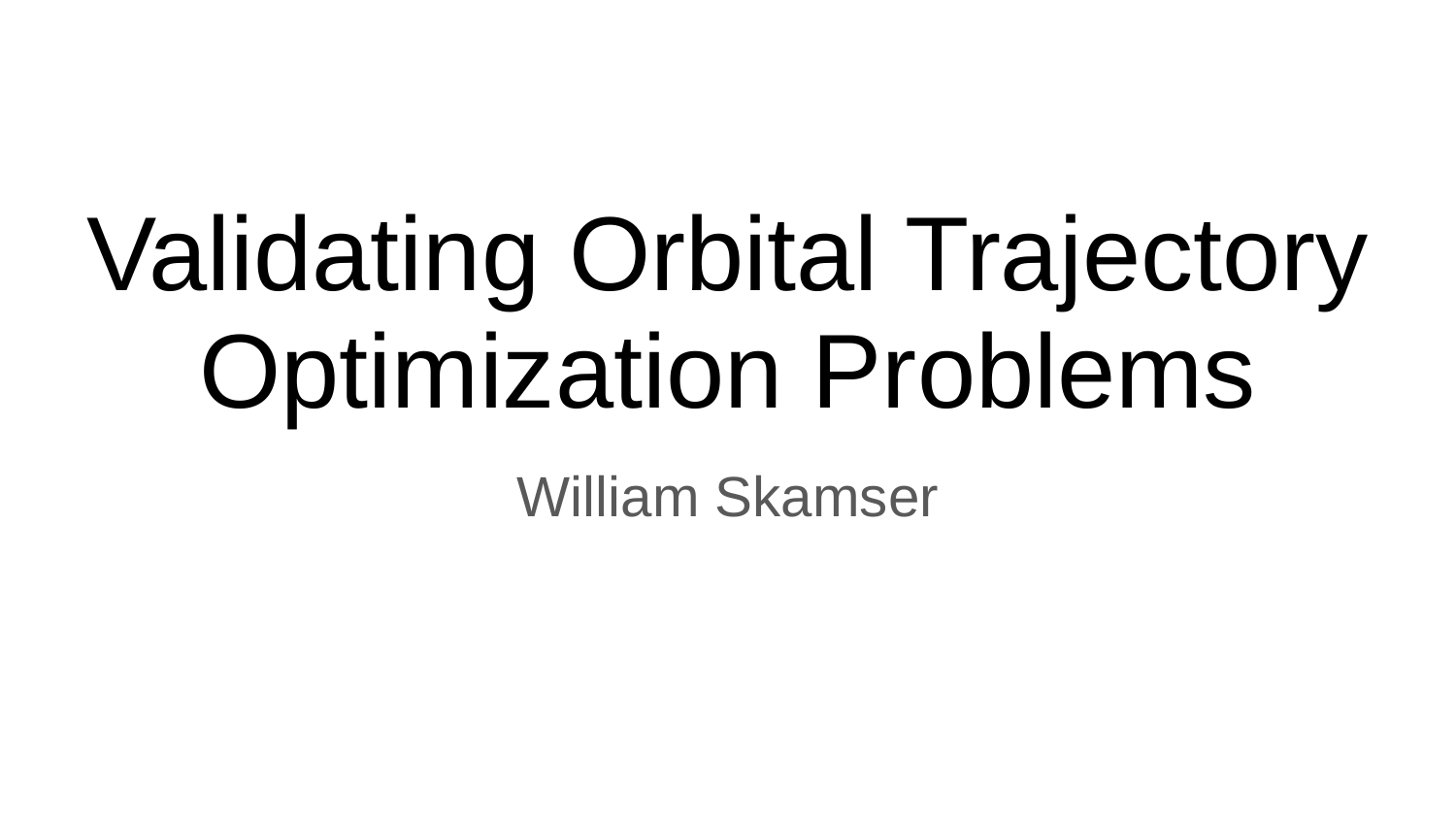

# Validating Orbital Trajectory Optimization Problems
William Skamser